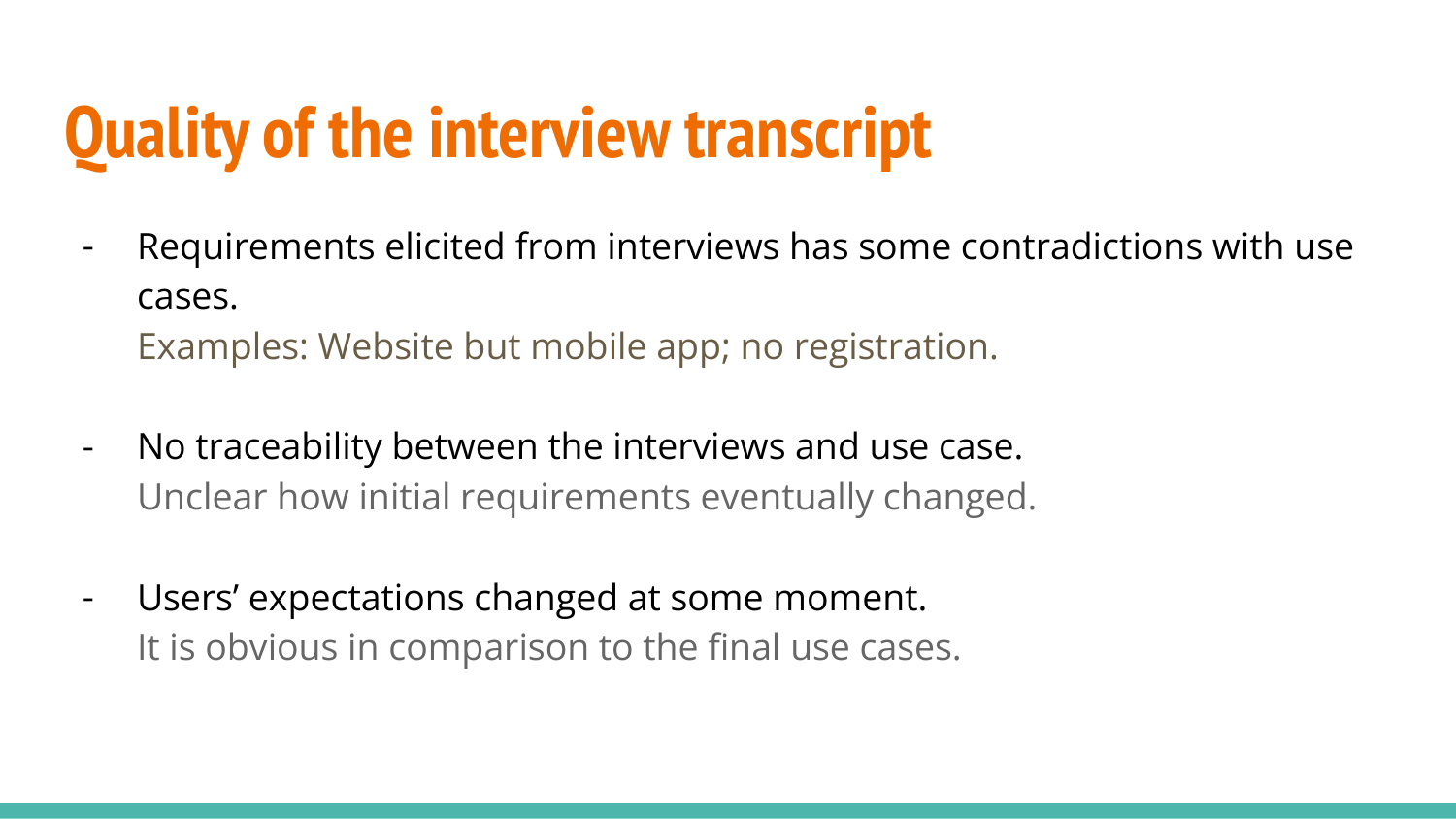

# Quality of the interview transcript
Requirements elicited from interviews has some contradictions with use cases.
Examples: Website but mobile app; no registration.

No traceability between the interviews and use case.
Unclear how initial requirements eventually changed.

Users’ expectations changed at some moment.
It is obvious in comparison to the final use cases.